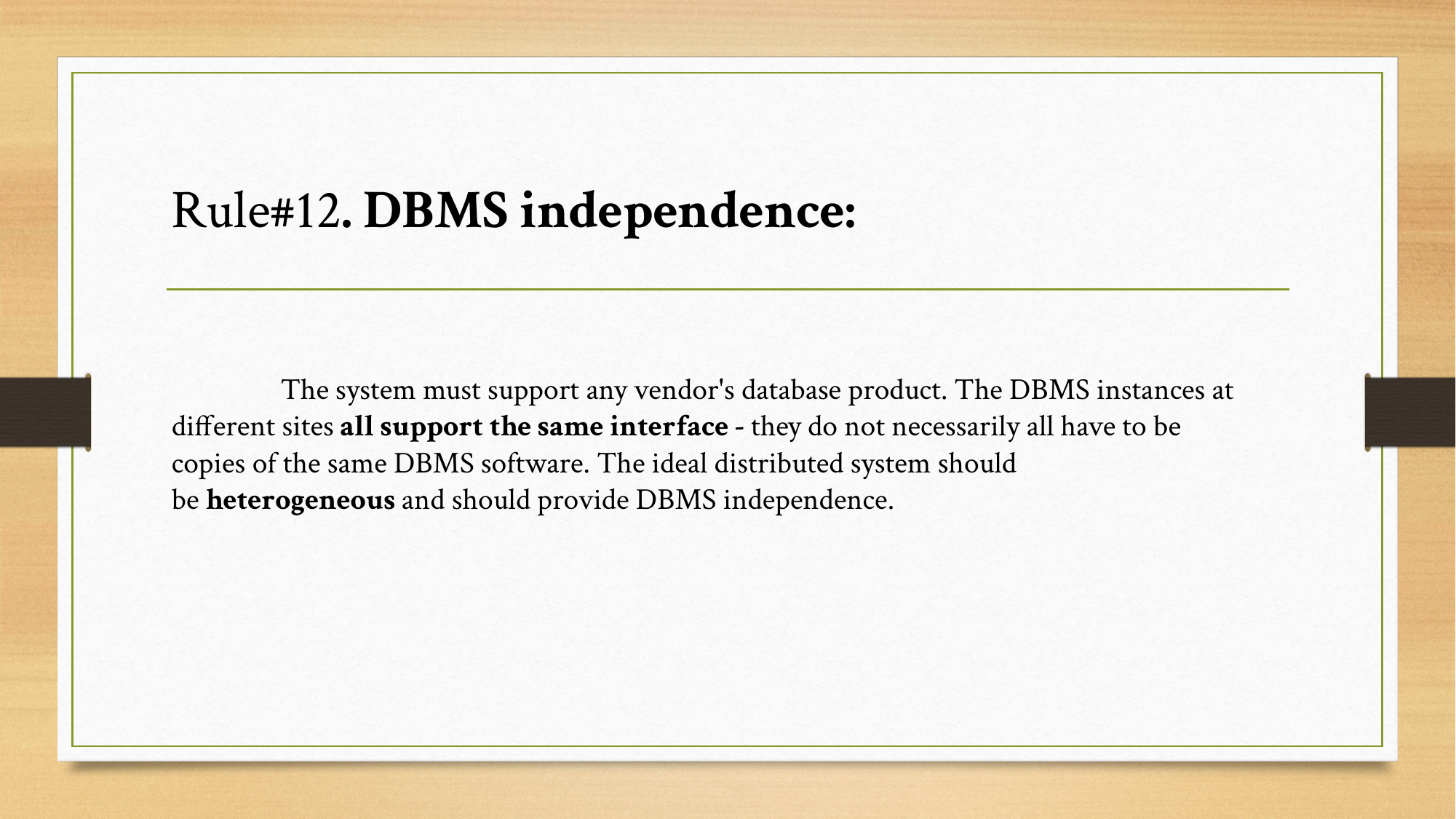

Rule#12. DBMS independence:

	The system must support any vendor's database product. The DBMS instances at different sites all support the same interface - they do not necessarily all have to be copies of the same DBMS software. The ideal distributed system should be heterogeneous and should provide DBMS independence.